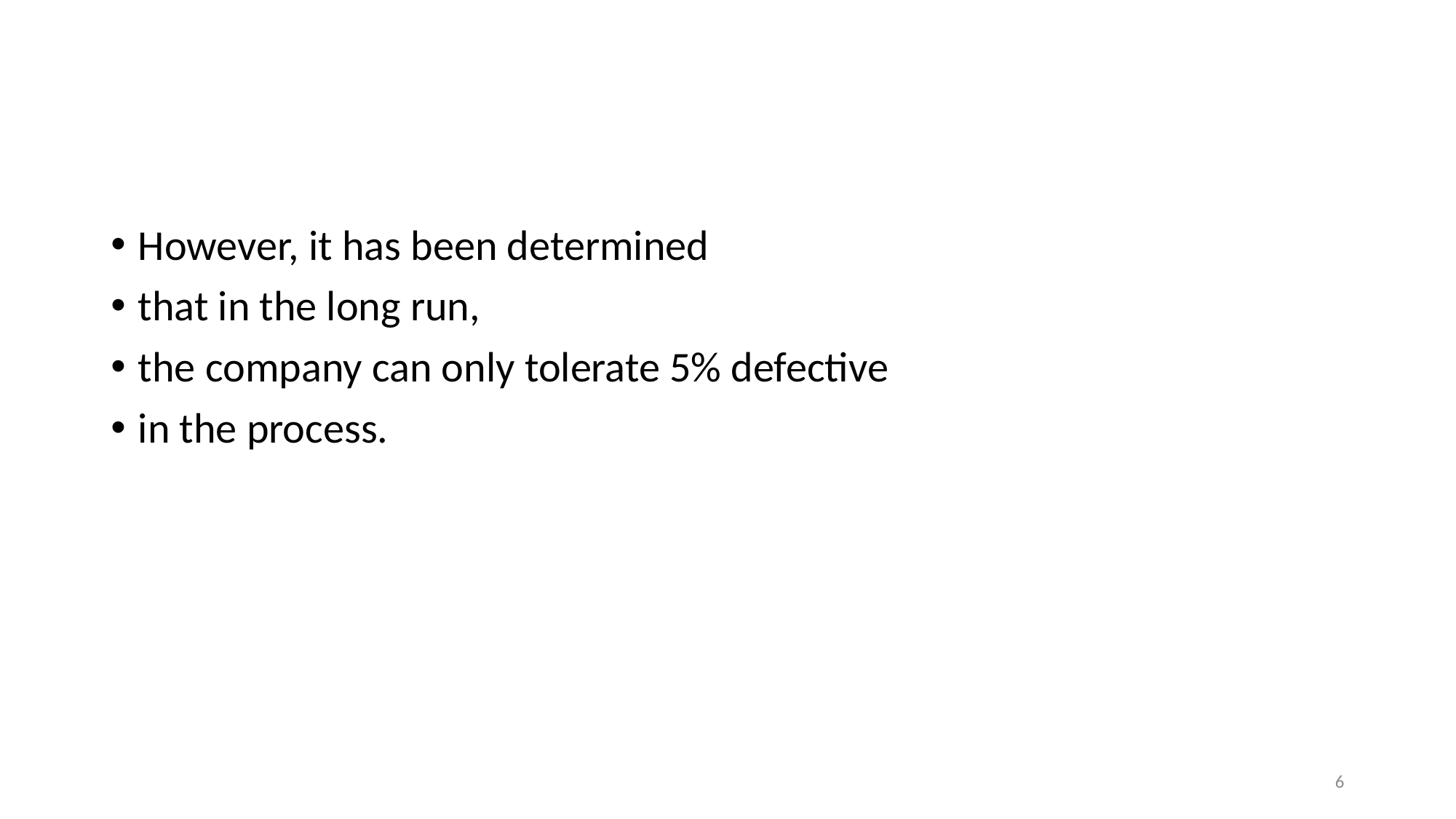

#
However, it has been determined
that in the long run,
the company can only tolerate 5% defective
in the process.
6